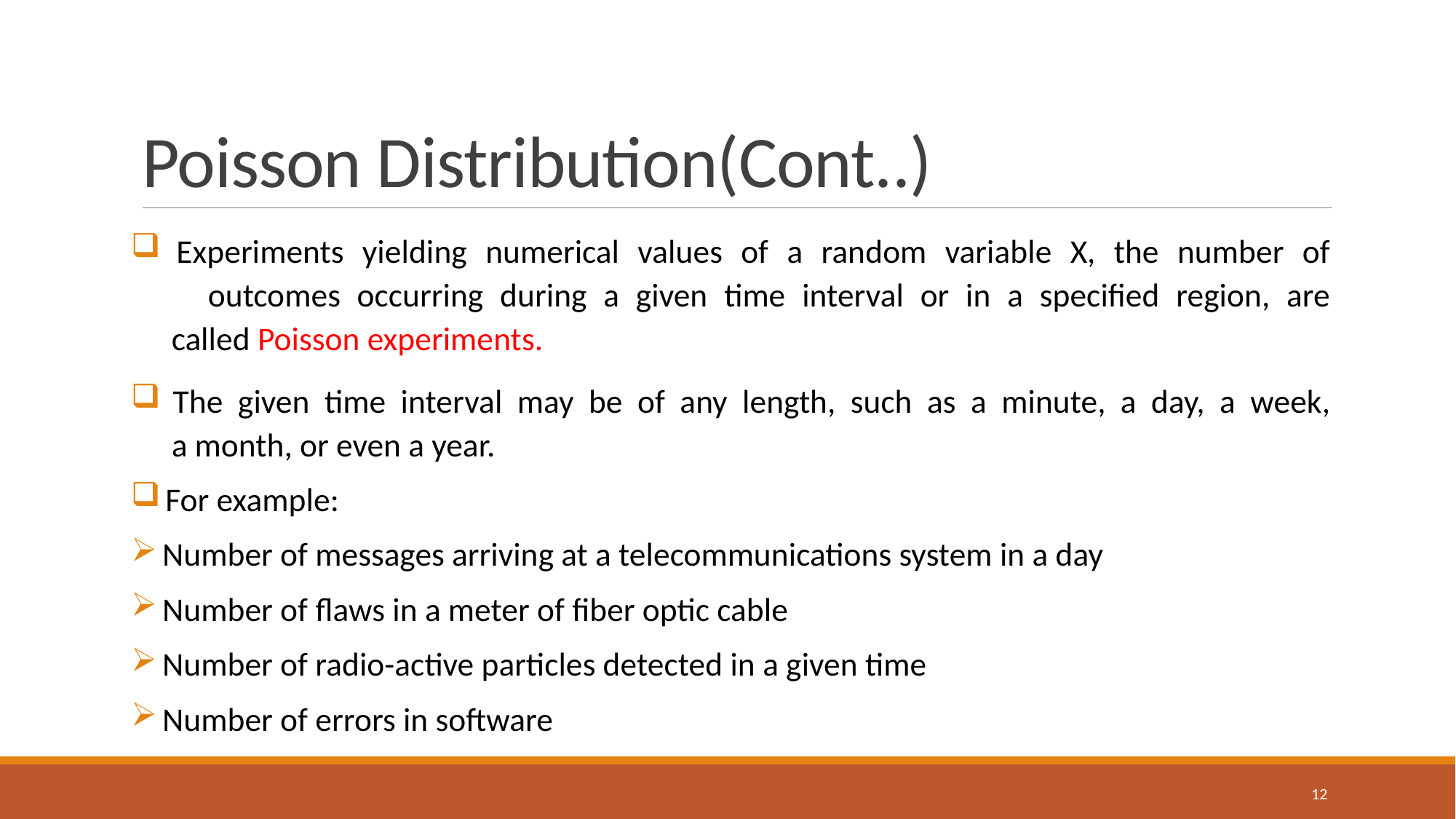

# Poisson Distribution(Cont..)
 Experiments yielding numerical values of a random variable X, the number of
    outcomes occurring during a given time interval or in a specified region, are
    called Poisson experiments.
 The given time interval may be of any length, such as a minute, a day, a week,
    a month, or even a year.
 For example:
 Number of messages arriving at a telecommunications system in a day
 Number of flaws in a meter of fiber optic cable
 Number of radio-active particles detected in a given time
 Number of errors in software

12